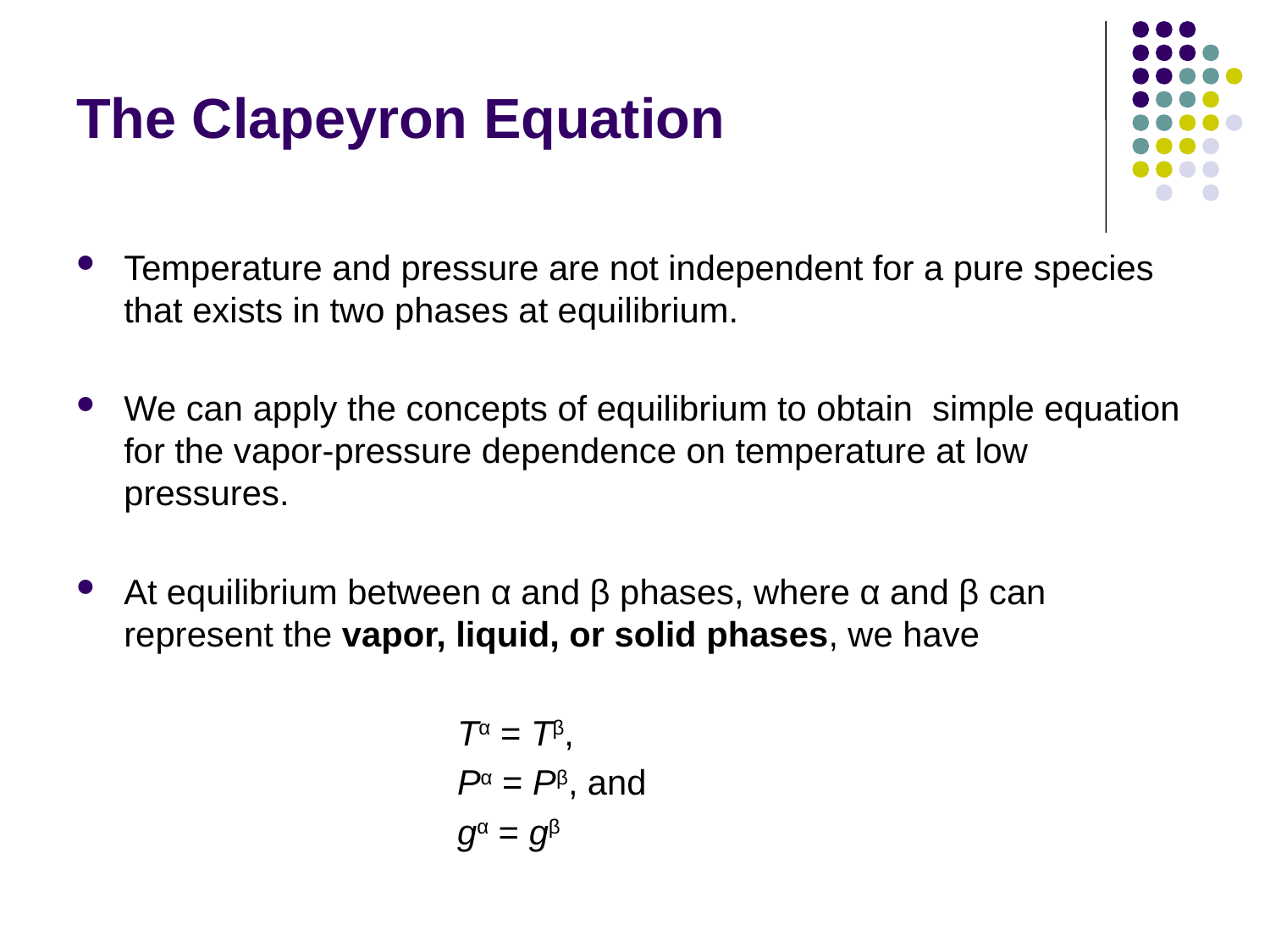

# The Clapeyron Equation
Temperature and pressure are not independent for a pure species that exists in two phases at equilibrium.

We can apply the concepts of equilibrium to obtain  simple equation for the vapor-pressure dependence on temperature at low pressures.

At equilibrium between α and β phases, where α and β can represent the vapor, liquid, or solid phases, we have

			Tα = Tβ,
			Pα = Pβ, and
			gα = gβ